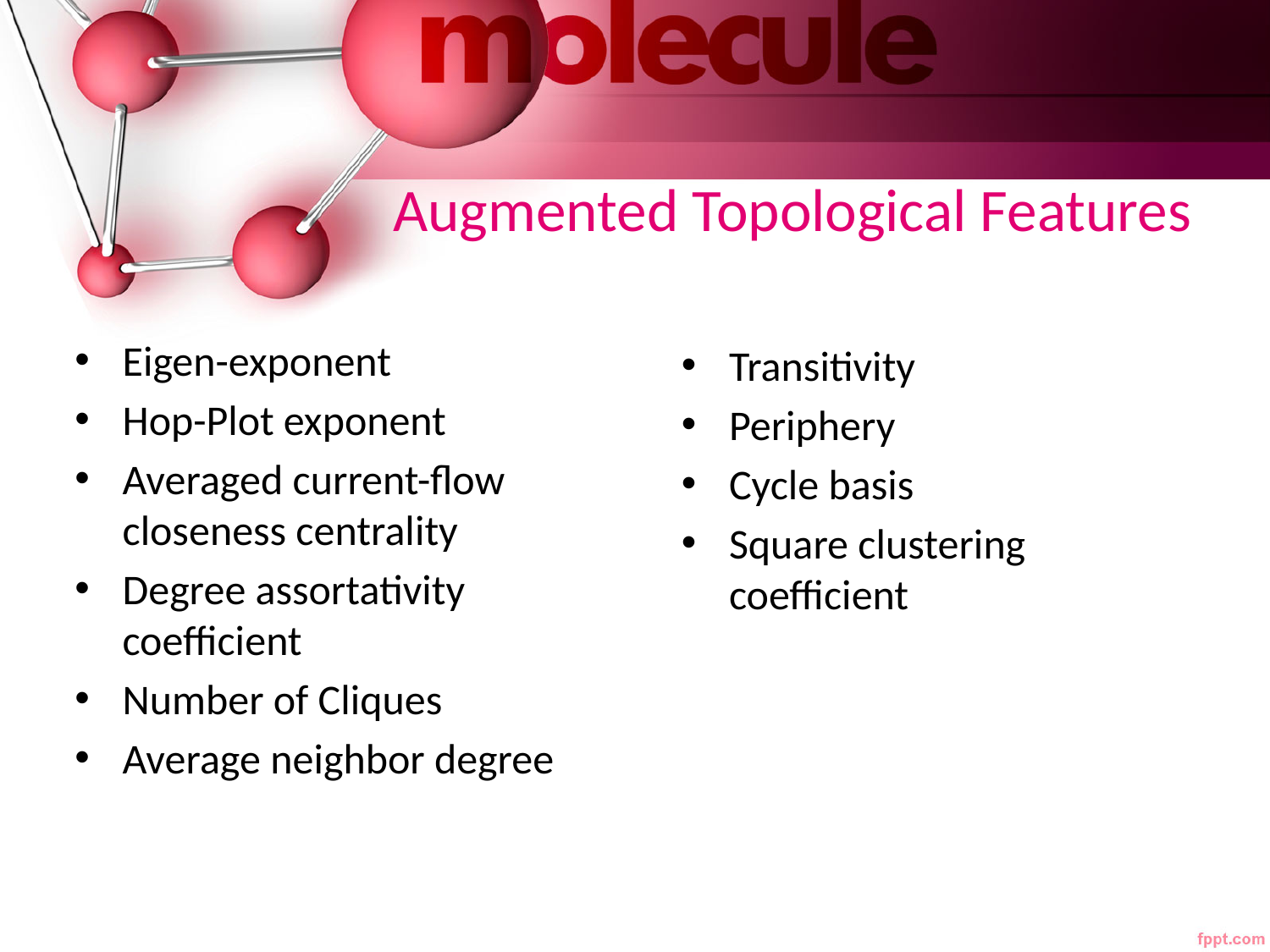

Augmented Topological Features
Eigen-exponent
Hop-Plot exponent
Averaged current-flow closeness centrality
Degree assortativity coefficient
Number of Cliques
Average neighbor degree
Transitivity
Periphery
Cycle basis
Square clustering coefficient